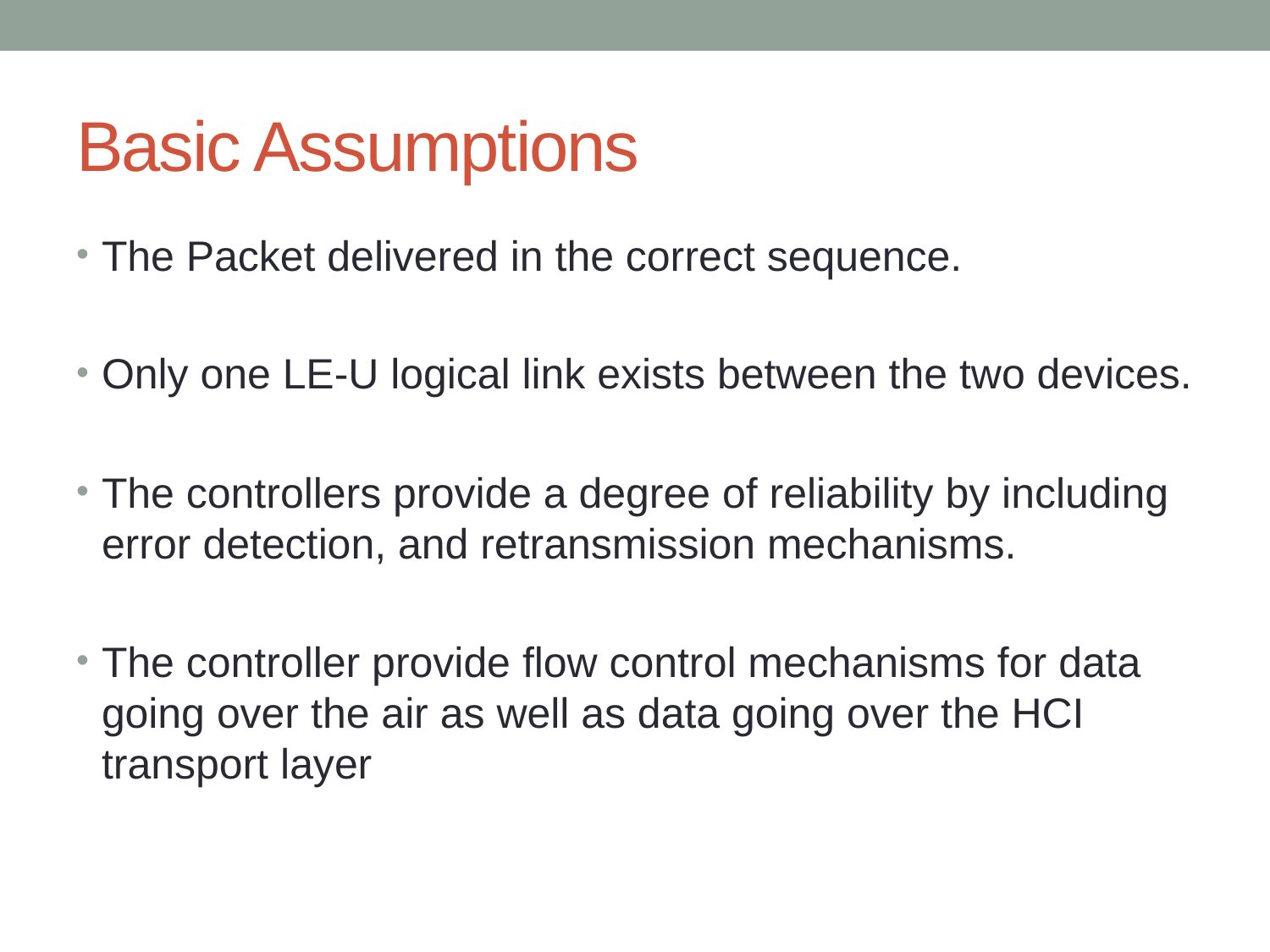

# Basic Assumptions
The Packet delivered in the correct sequence.

Only one LE-U logical link exists between the two devices.

The controllers provide a degree of reliability by including error detection, and retransmission mechanisms.

The controller provide flow control mechanisms for data going over the air as well as data going over the HCI transport layer